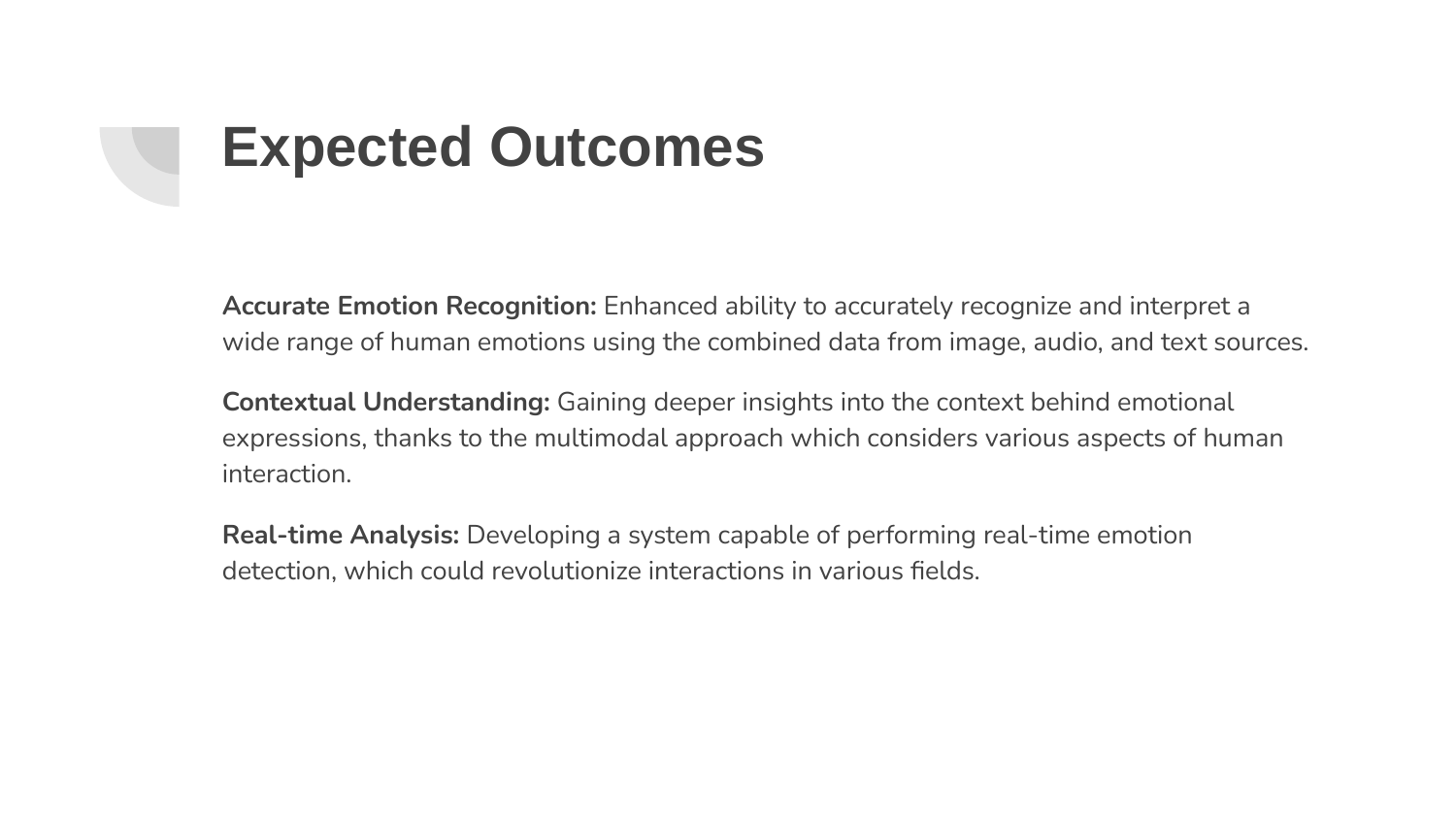

# Expected Outcomes
Accurate Emotion Recognition: Enhanced ability to accurately recognize and interpret a wide range of human emotions using the combined data from image, audio, and text sources.
Contextual Understanding: Gaining deeper insights into the context behind emotional expressions, thanks to the multimodal approach which considers various aspects of human interaction.
Real-time Analysis: Developing a system capable of performing real-time emotion detection, which could revolutionize interactions in various fields.